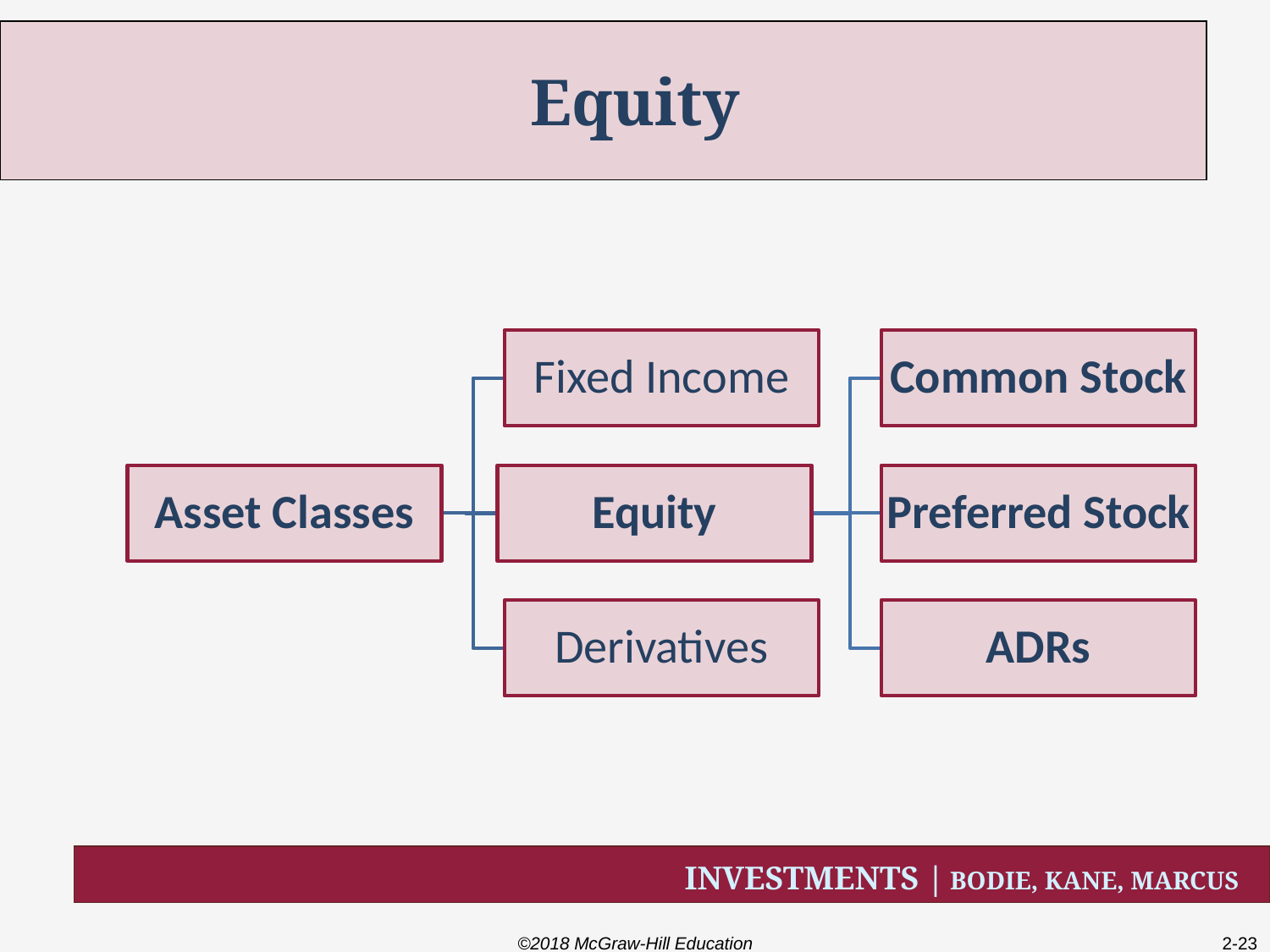

# Equity
Asset Classes
Fixed Income
Equity
Common Stock
Preferred Stock
ADRs
Derivatives
©2018 McGraw-Hill Education
2-23